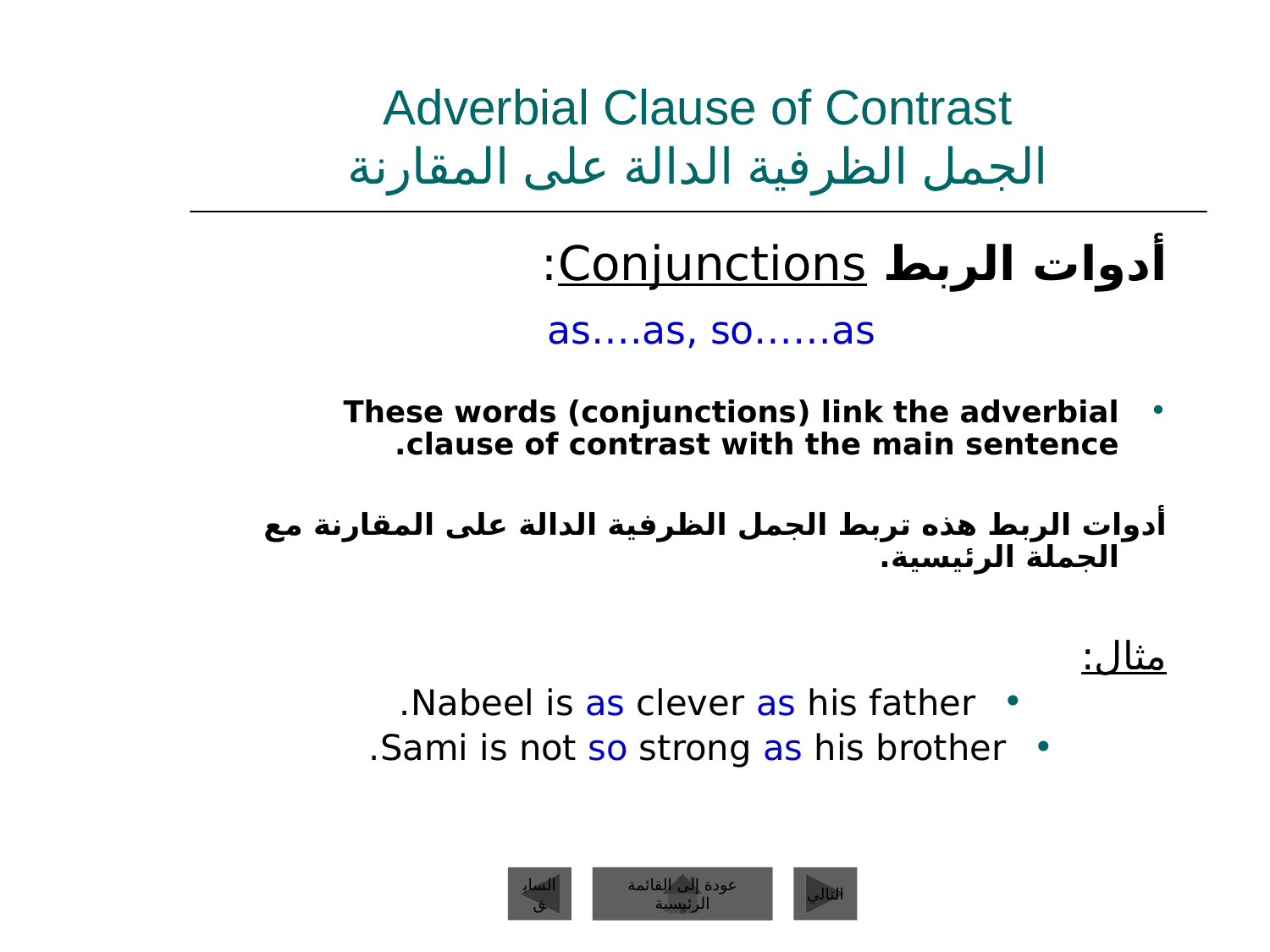

# Adverbial Clause of Contrast الجمل الظرفية الدالة على المقارنة
أدوات الربط Conjunctions:

as….as, so……as

These words (conjunctions) link the adverbial clause of contrast with the main sentence.

أدوات الربط هذه تربط الجمل الظرفية الدالة على المقارنة مع الجملة الرئيسية.

مثال:
Nabeel is as clever as his father.
Sami is not so strong as his brother.

السابق
عودة إلى القائمة الرئيسية
التالي
عودة إلى القائمة الرئيسية